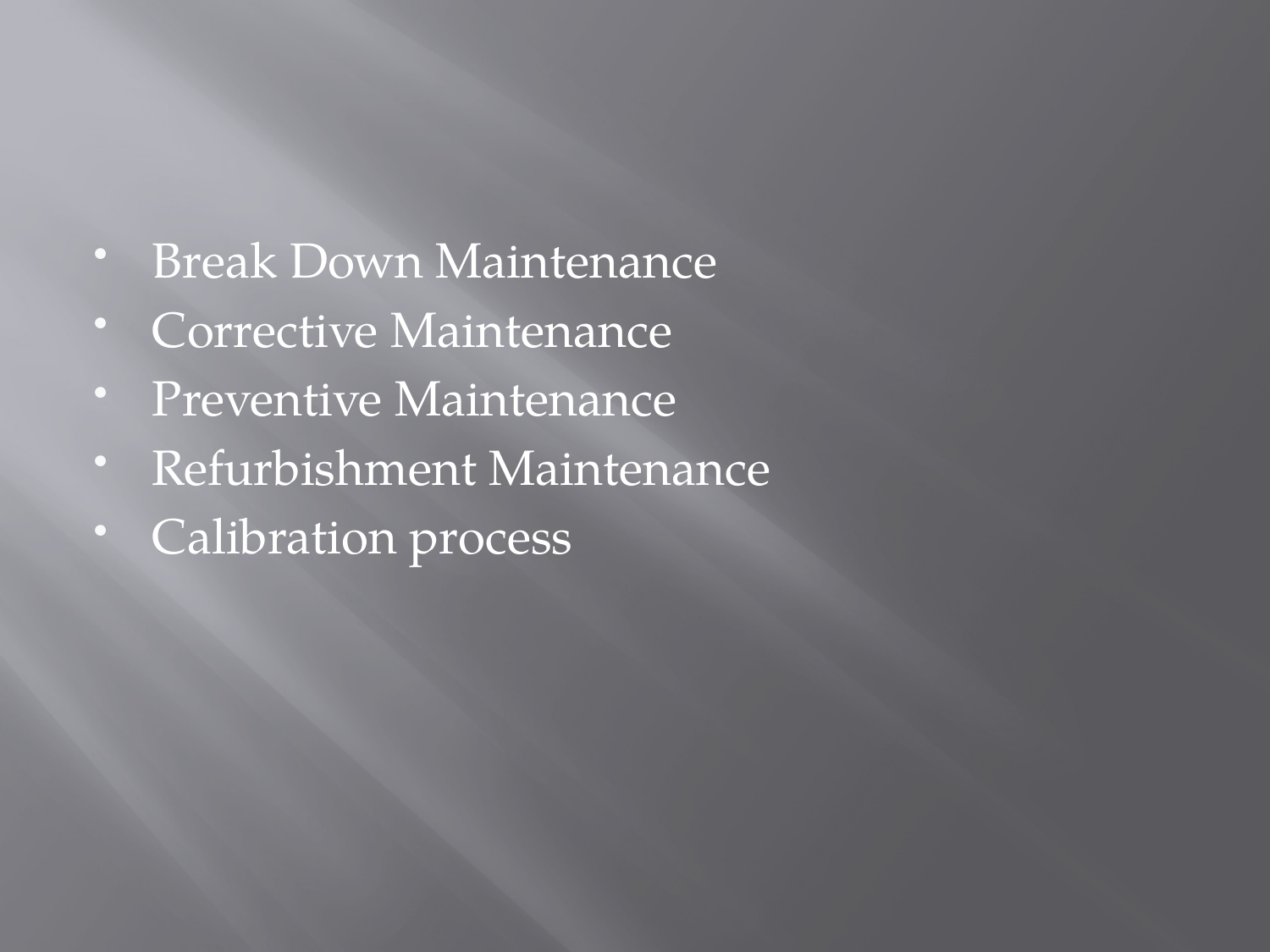

#
Break Down Maintenance
Corrective Maintenance
Preventive Maintenance
Refurbishment Maintenance
Calibration process